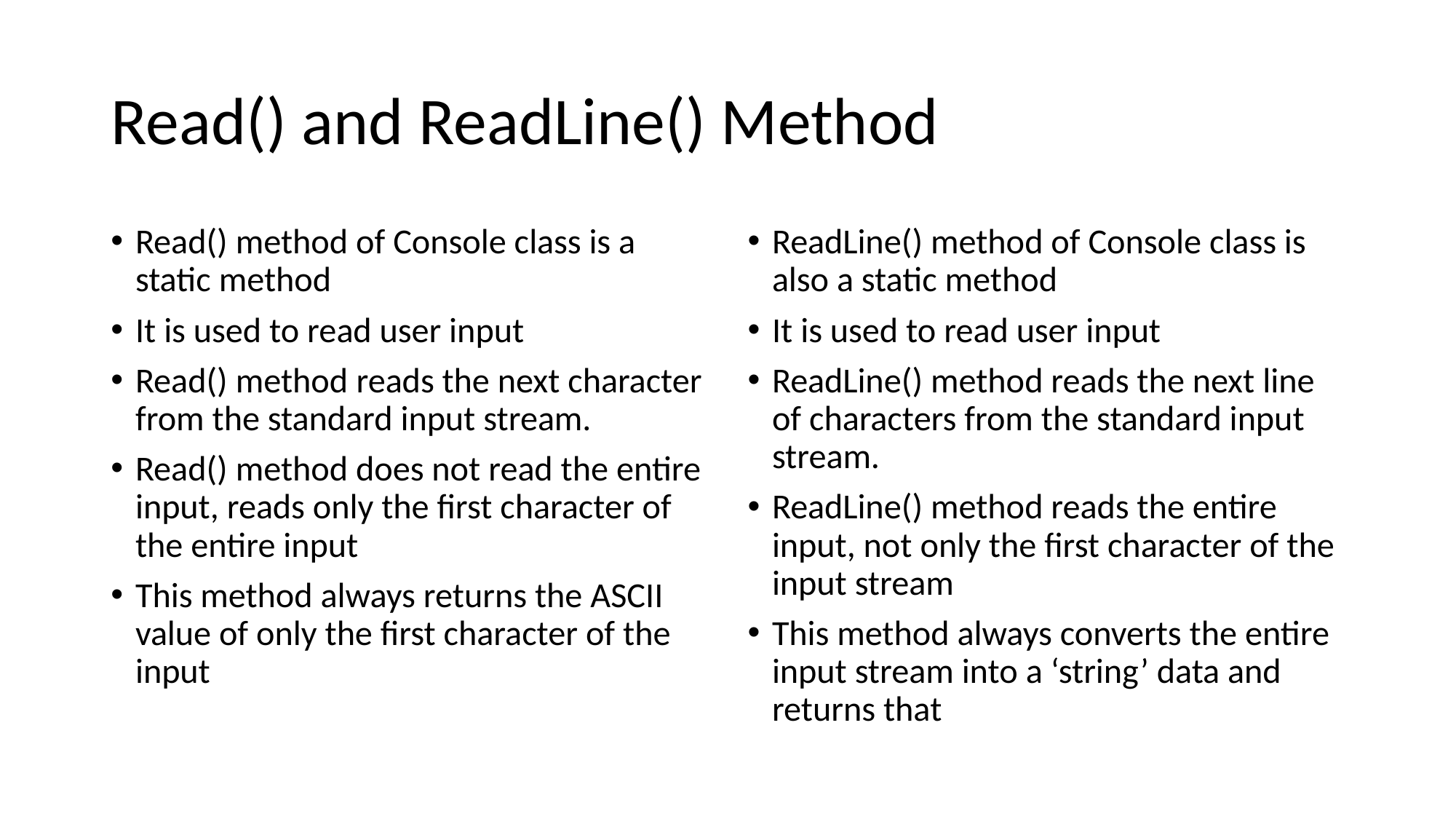

# Read() and ReadLine() Method
Read() method of Console class is a static method
It is used to read user input
Read() method reads the next character from the standard input stream.
Read() method does not read the entire input, reads only the first character of the entire input
This method always returns the ASCII value of only the first character of the input

ReadLine() method of Console class is also a static method
It is used to read user input
ReadLine() method reads the next line of characters from the standard input stream.
ReadLine() method reads the entire input, not only the first character of the input stream
This method always converts the entire input stream into a ‘string’ data and returns that